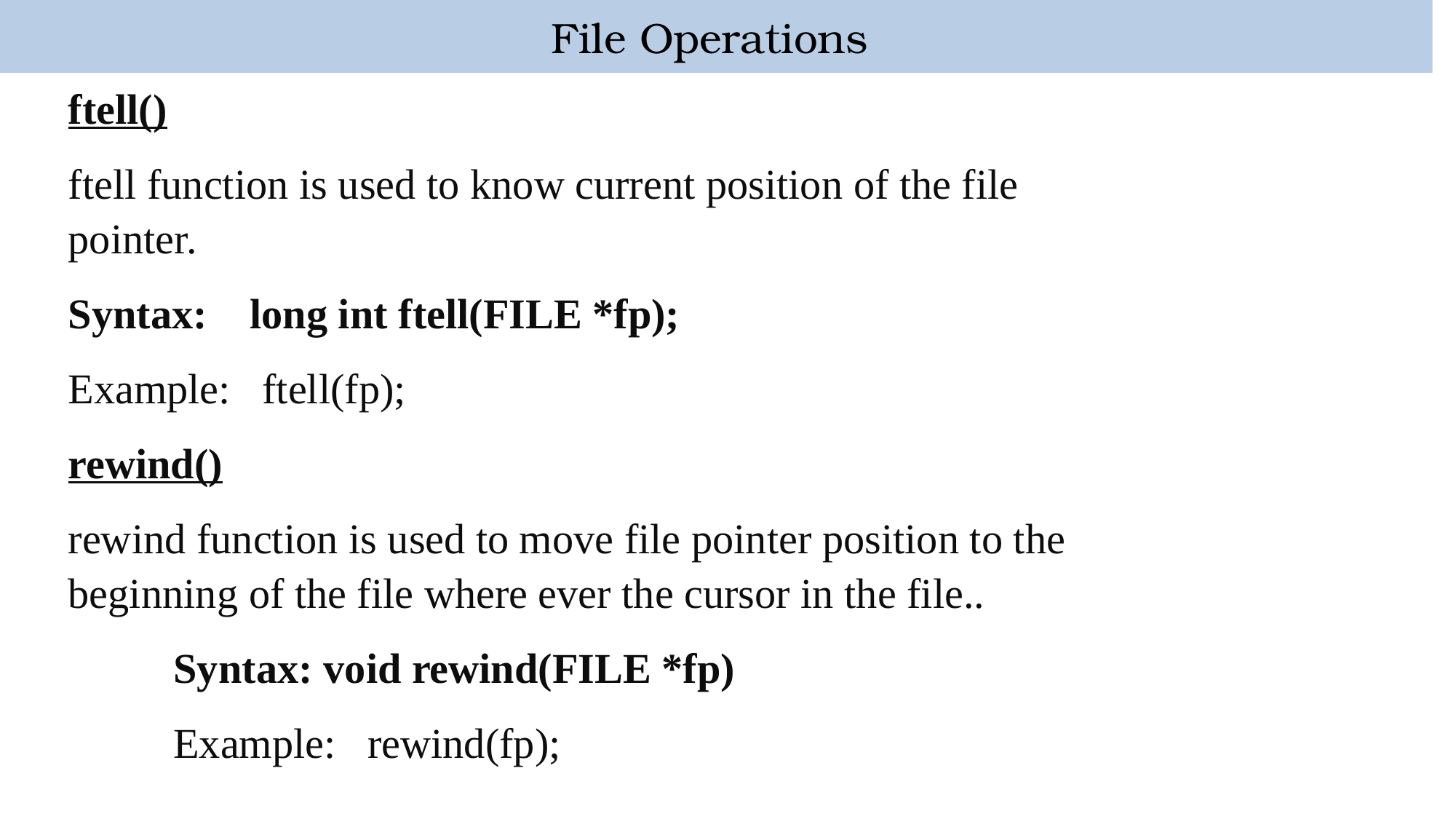

# File Operations
ftell()
ftell function is used to know current position of the file pointer.
Syntax:    long int ftell(FILE *fp);
Example:   ftell(fp);
rewind()
rewind function is used to move file pointer position to the beginning of the file where ever the cursor in the file..
          Syntax: void rewind(FILE *fp)
          Example:   rewind(fp);